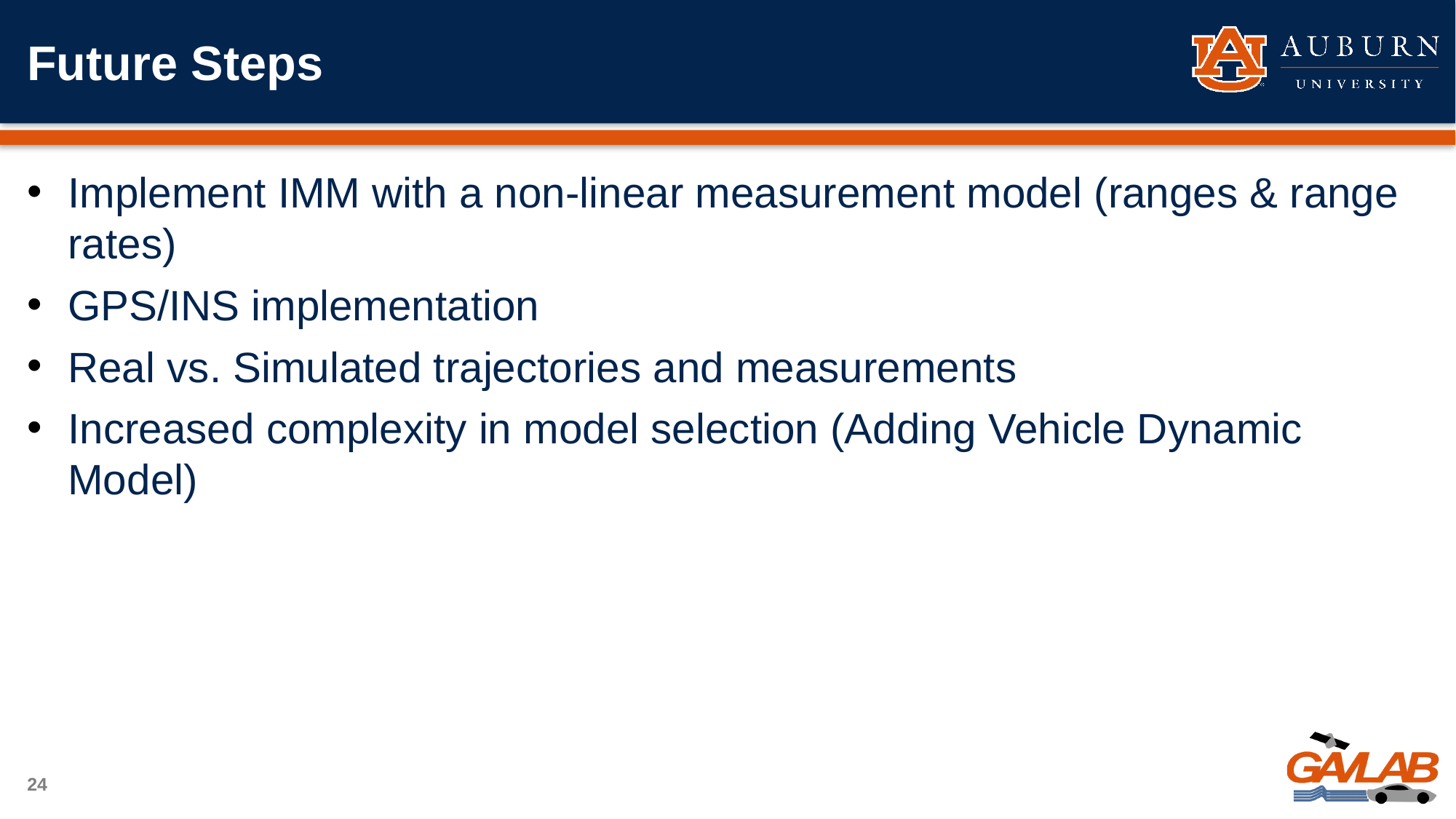

# Future Steps
Implement IMM with a non-linear measurement model (ranges & range rates)
GPS/INS implementation
Real vs. Simulated trajectories and measurements
Increased complexity in model selection (Adding Vehicle Dynamic Model)

24